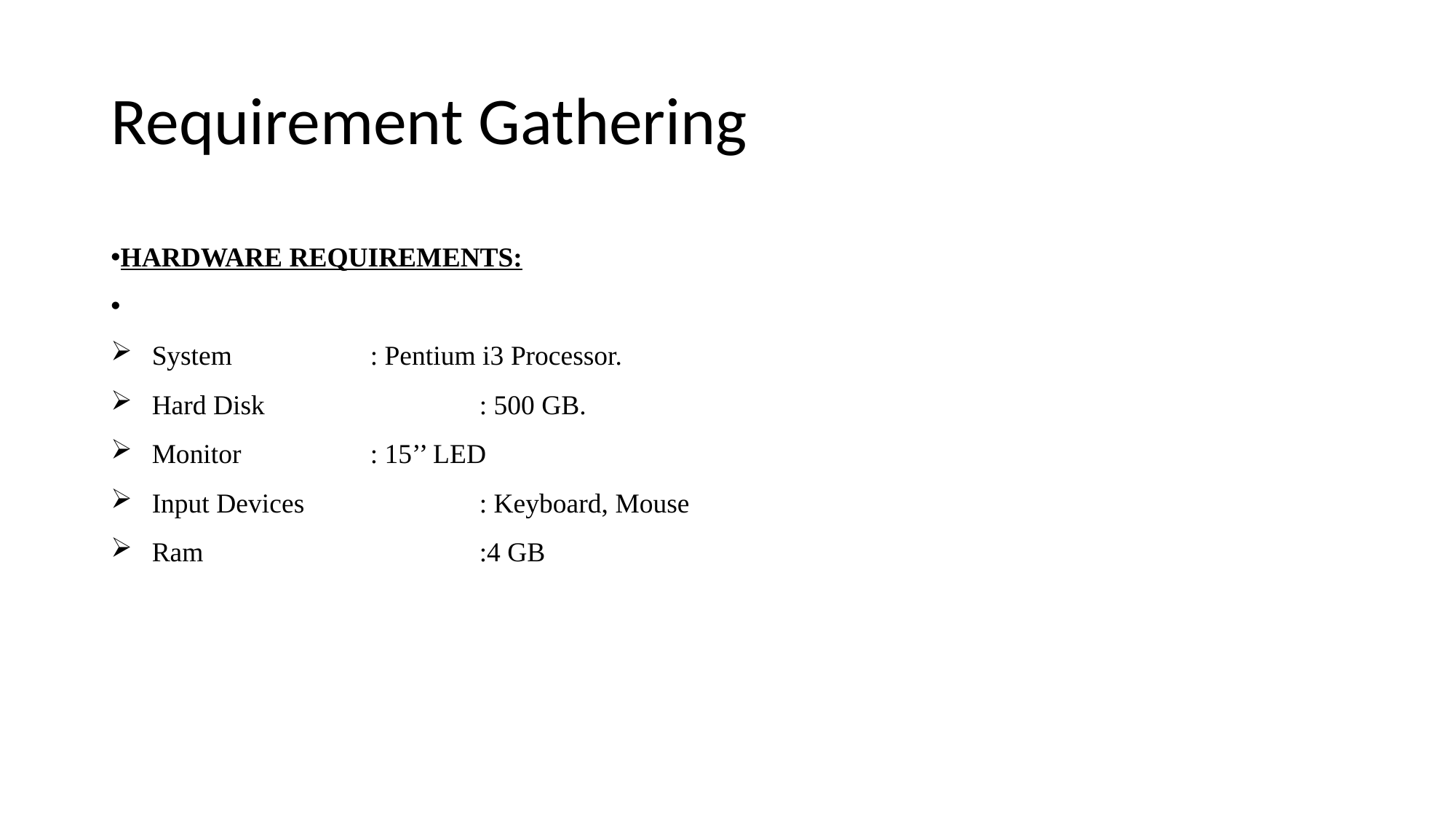

# Requirement Gathering
HARDWARE REQUIREMENTS:

System		: Pentium i3 Processor.
Hard Disk 		: 500 GB.
Monitor		: 15’’ LED
Input Devices		: Keyboard, Mouse
Ram			:4 GB